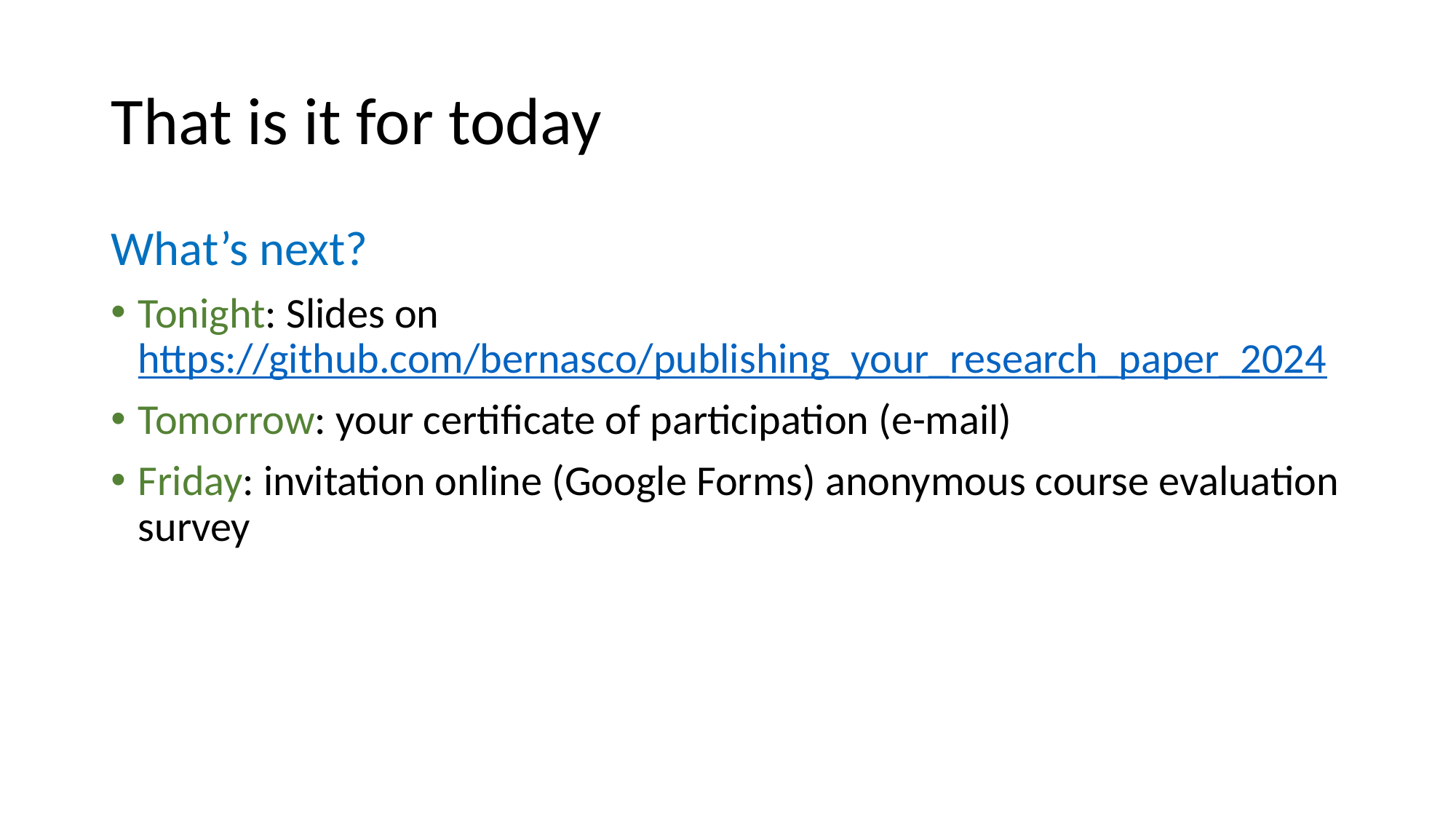

# That is it for today
What’s next?
Tonight: Slides on  https://github.com/bernasco/publishing_your_research_paper_2024
Tomorrow: your certificate of participation (e-mail)
Friday: invitation online (Google Forms) anonymous course evaluation survey